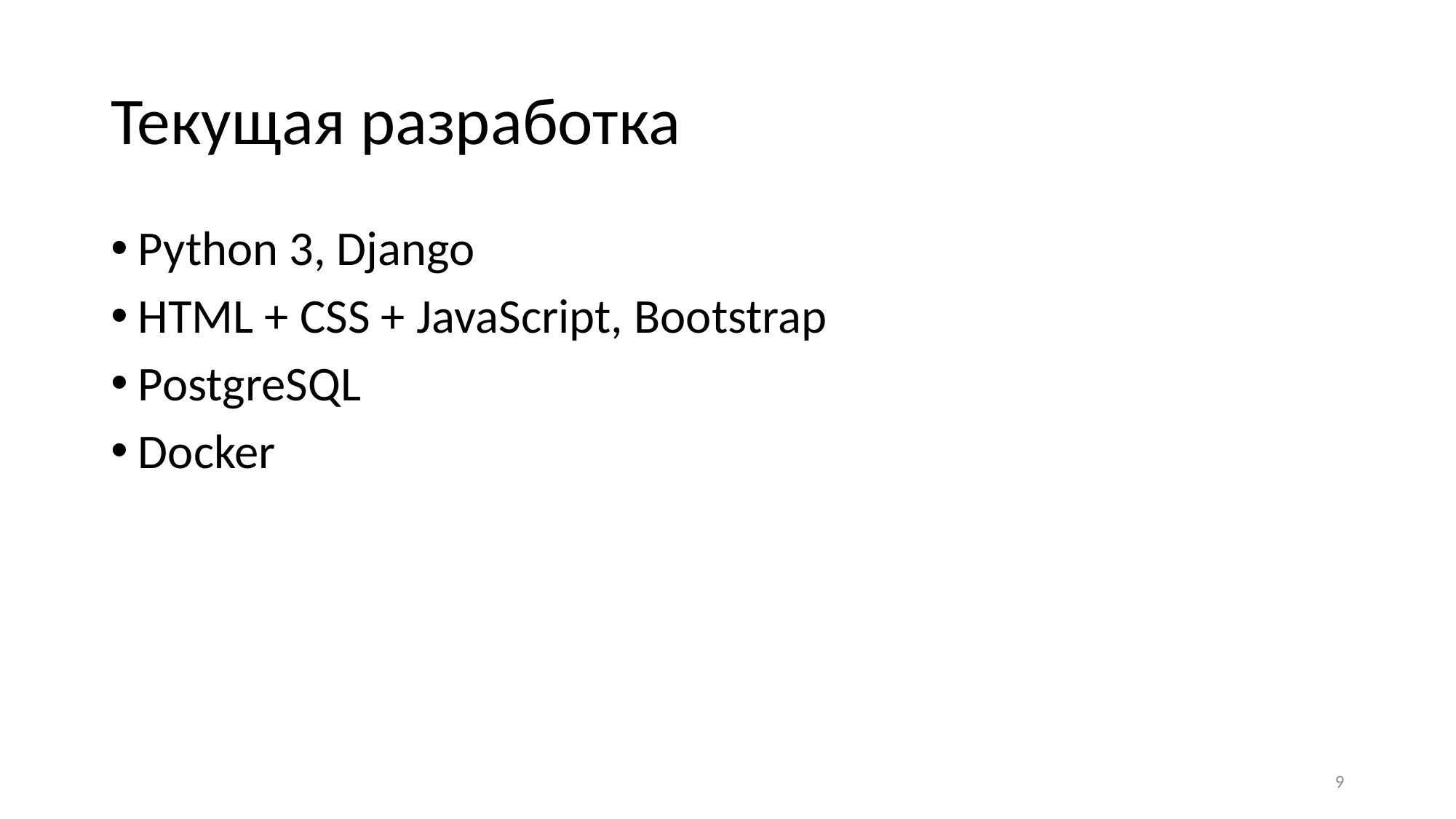

# Текущая разработка
Python 3, Django
HTML + CSS + JavaScript, Bootstrap
PostgreSQL
Docker
9